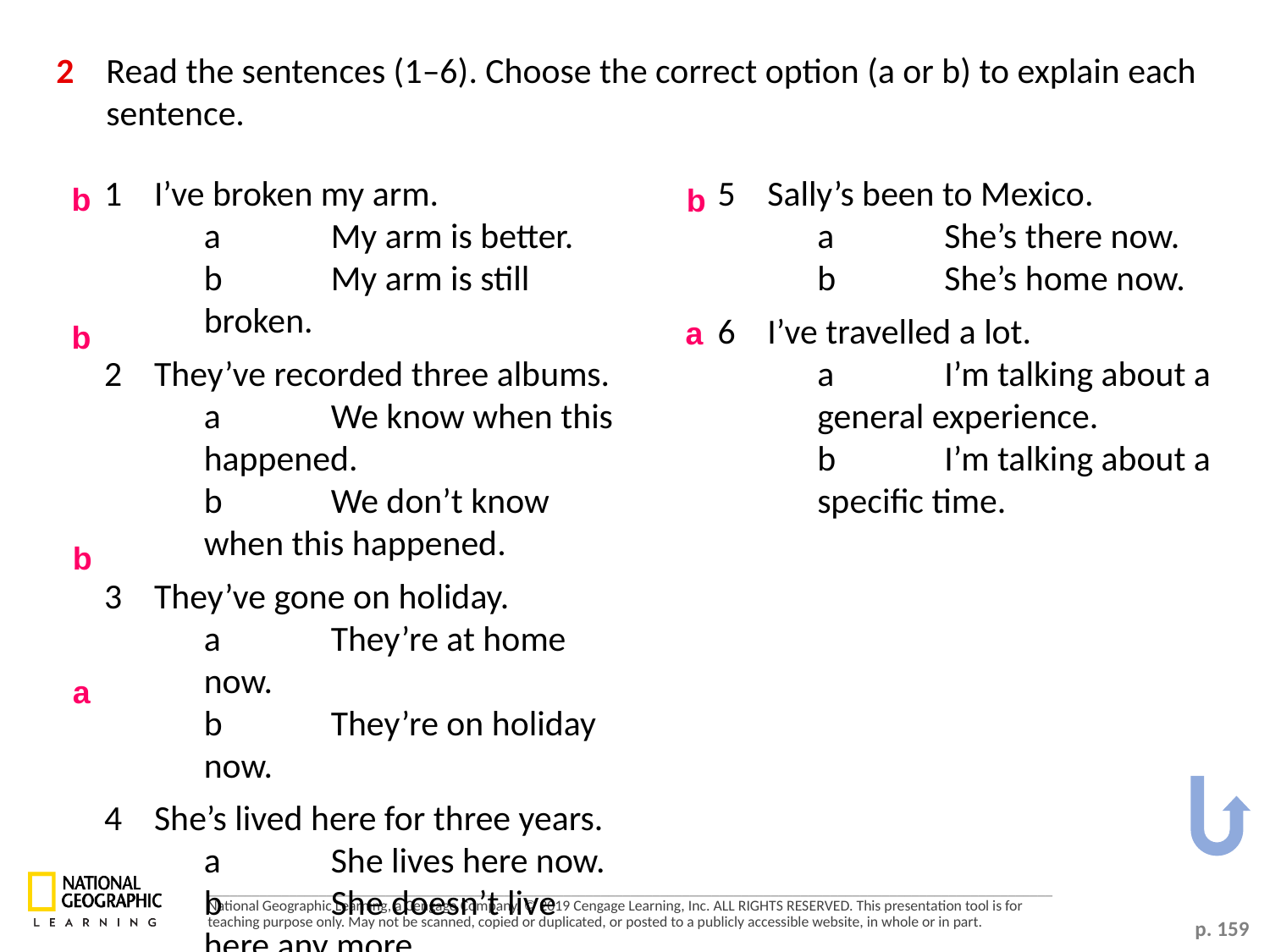

2	Read the sentences (1–6). Choose the correct option (a or b) to explain each sentence.
1	I’ve broken my arm.
	a	My arm is better.
	b	My arm is still broken.
2    They’ve recorded three albums.
	a	We know when this happened.
	b	We don’t know when this happened.
3    They’ve gone on holiday.
	a	They’re at home now.
	b	They’re on holiday now.
4	She’s lived here for three years.
	a	She lives here now.
	b	She doesn’t live here any more.
5	Sally’s been to Mexico.
	a	She’s there now.
	b	She’s home now.
6	I’ve travelled a lot.
	a	I’m talking about a general experience.
	b	I’m talking about a specific time.
b
b
a
b
b
a

p. 159